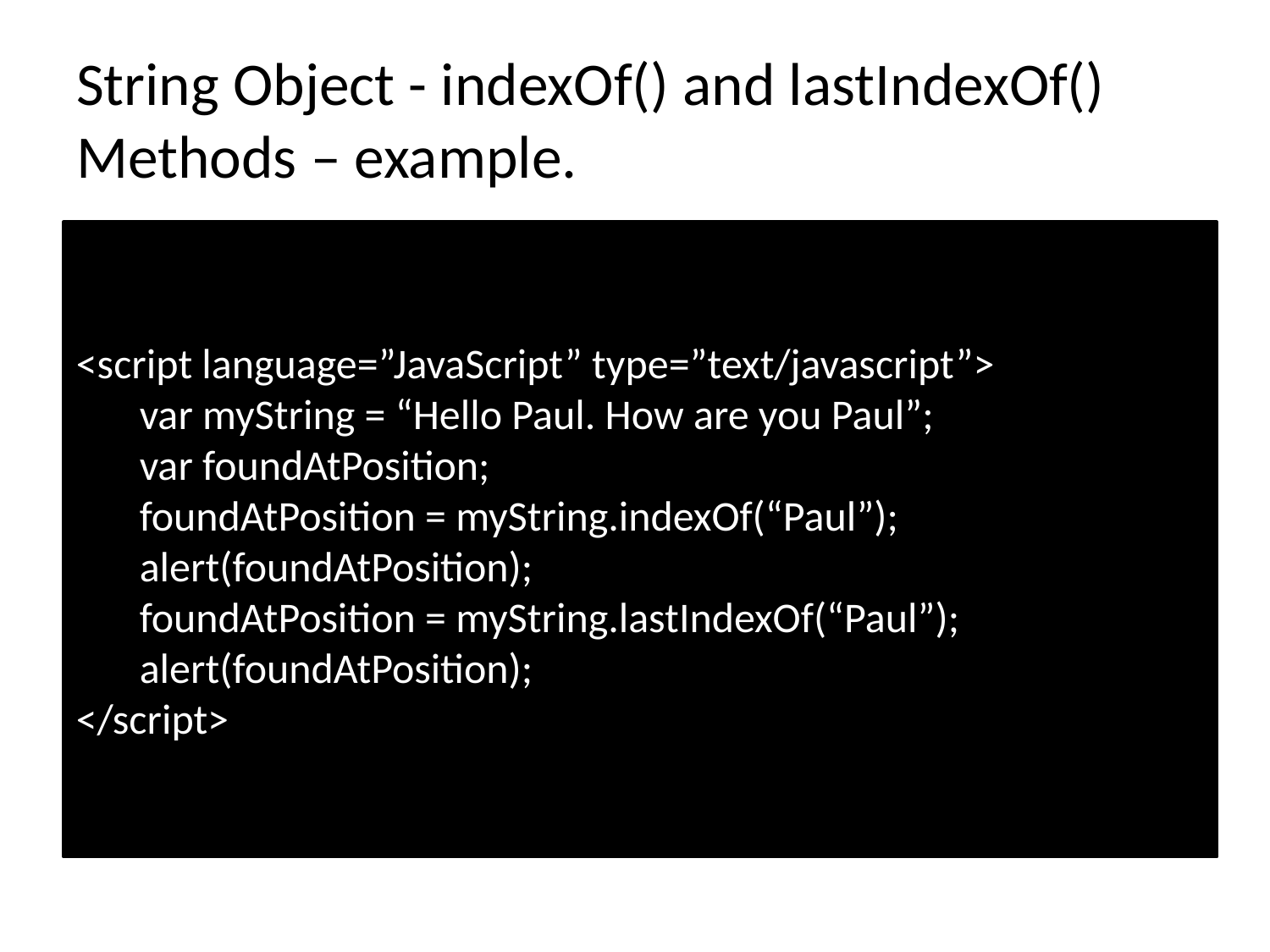

# String Object - indexOf() and lastIndexOf() Methods – example.

<script language=”JavaScript” type=”text/javascript”>
var myString = “Hello Paul. How are you Paul”;
var foundAtPosition;
foundAtPosition = myString.indexOf(“Paul”);
alert(foundAtPosition);
foundAtPosition = myString.lastIndexOf(“Paul”);
alert(foundAtPosition);
</script>